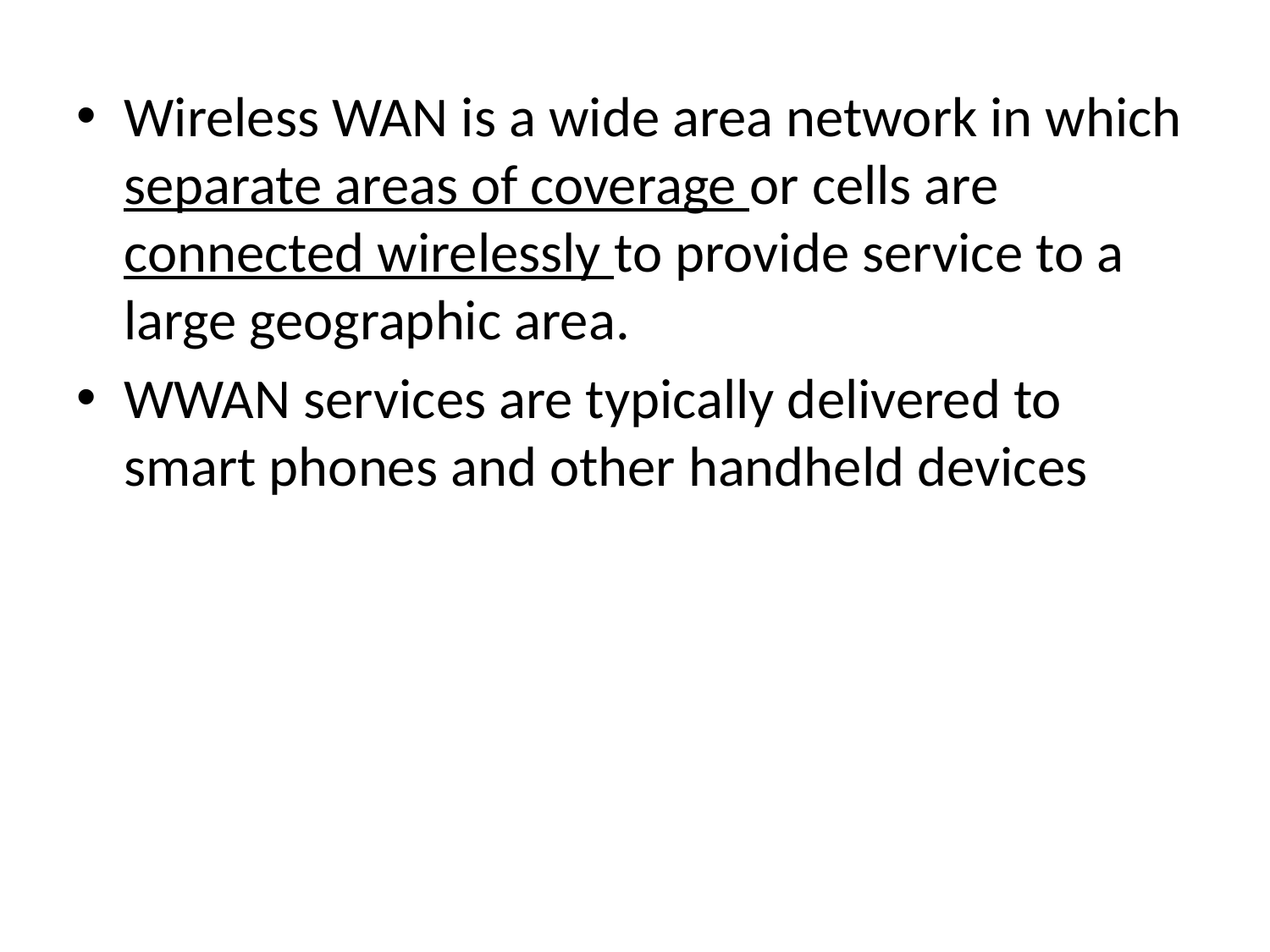

Wireless WAN is a wide area network in which separate areas of coverage or cells are connected wirelessly to provide service to a large geographic area.
WWAN services are typically delivered to smart phones and other handheld devices